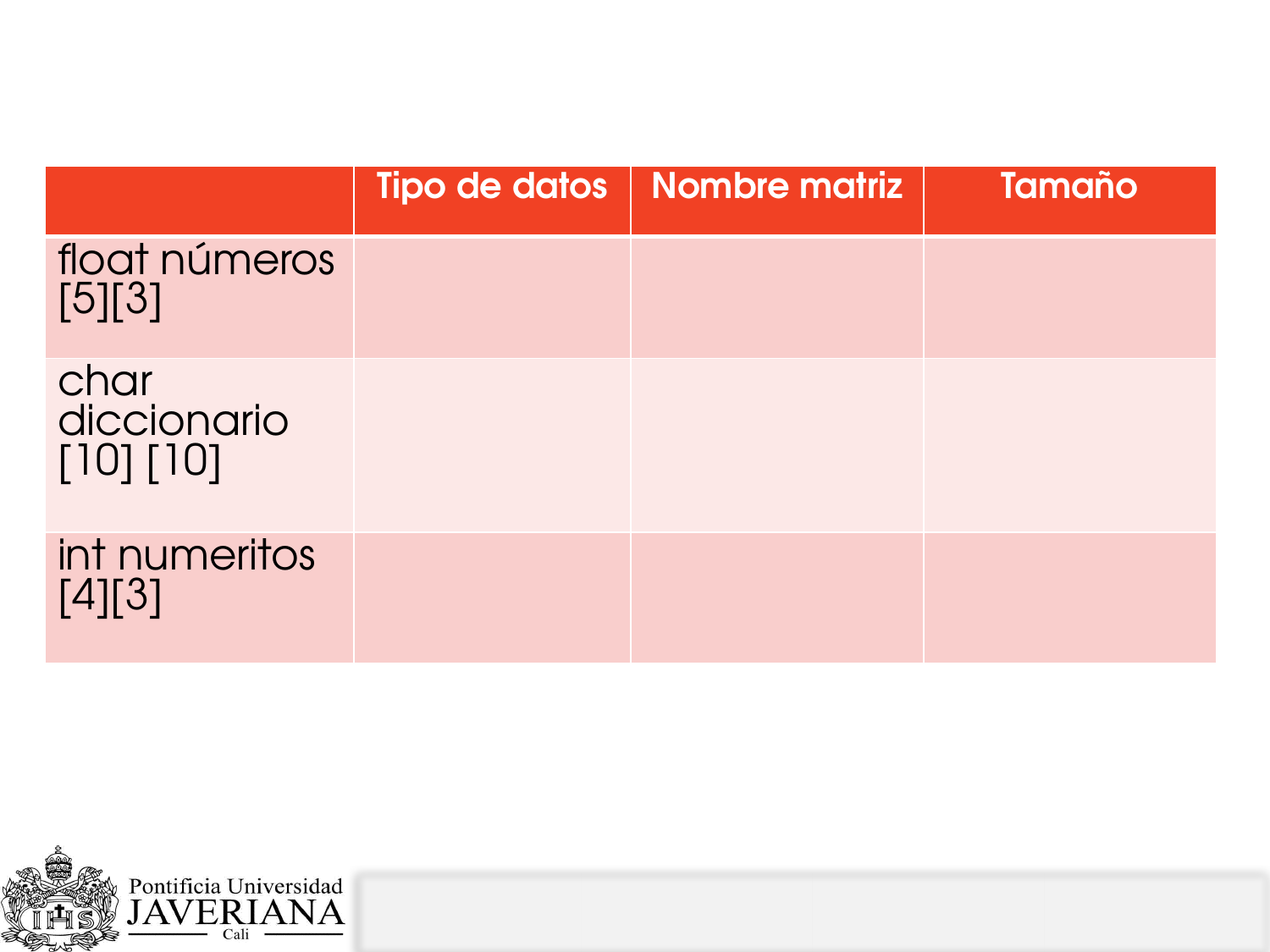

# ¿Cómo se define una matriz?
|  | Tipo de datos | Nombre matriz | Tamaño |
| --- | --- | --- | --- |
| float números [5][3] |  |  |  |
| char diccionario [10] [10] |  |  |  |
| int numeritos [4][3] |  |  |  |